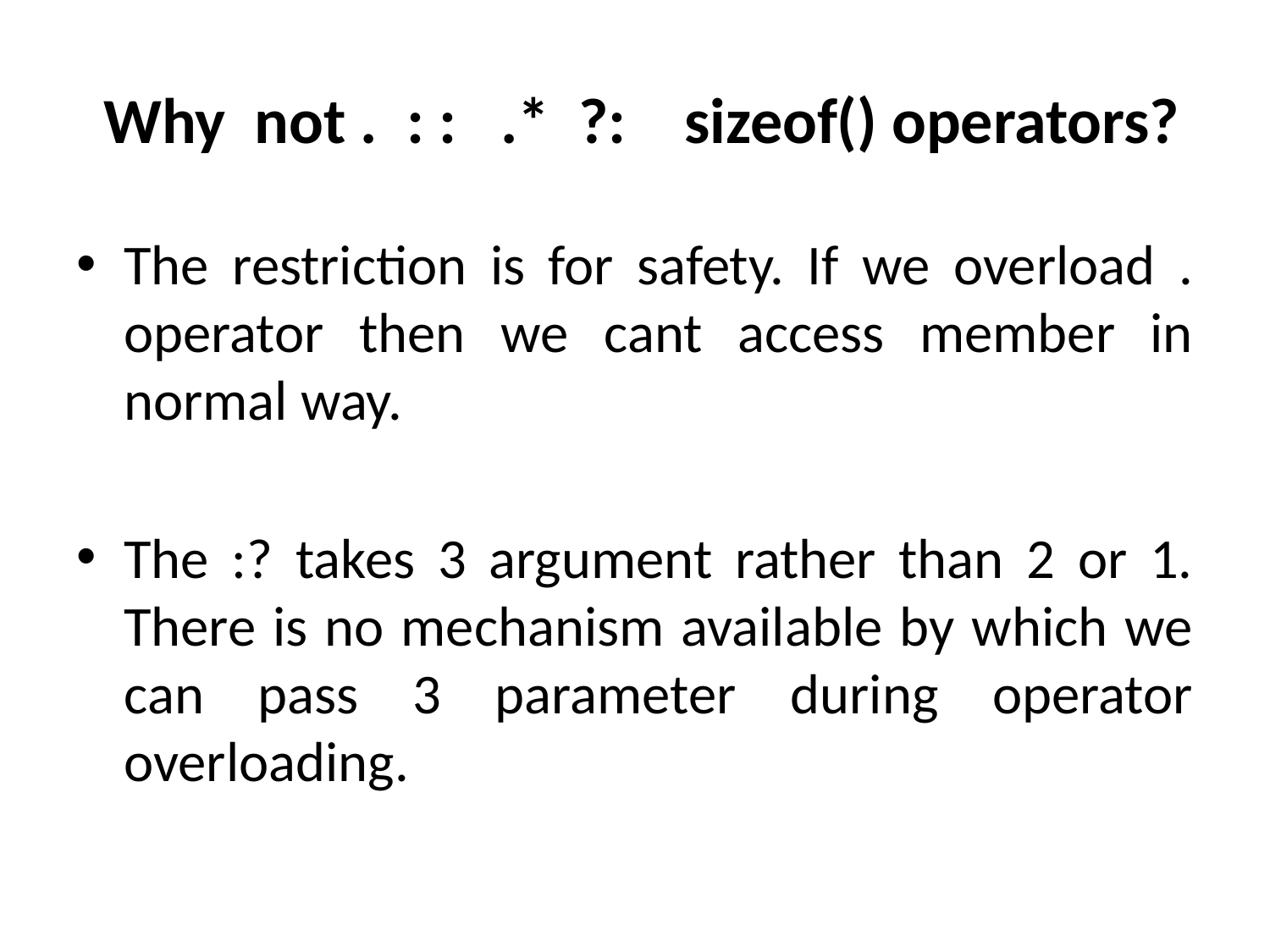

# Why  not .  : :   .*  ?:    sizeof() operators?
The restriction is for safety. If we overload . operator then we cant access member in normal way.

The :? takes 3 argument rather than 2 or 1. There is no mechanism available by which we can pass 3 parameter during operator overloading.